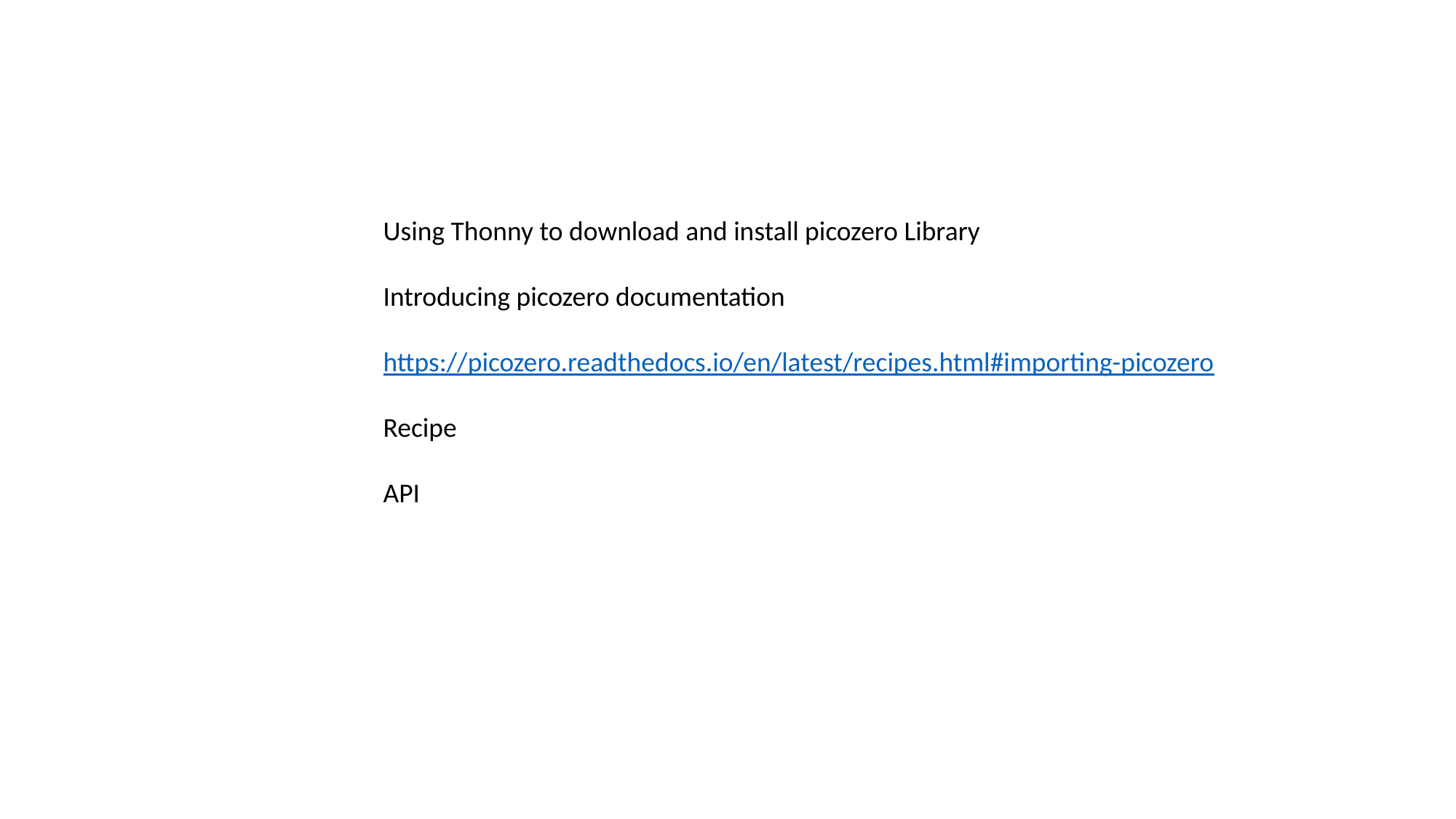

Using Thonny to download and install picozero Library

Introducing picozero documentation

https://picozero.readthedocs.io/en/latest/recipes.html#importing-picozero

Recipe

API